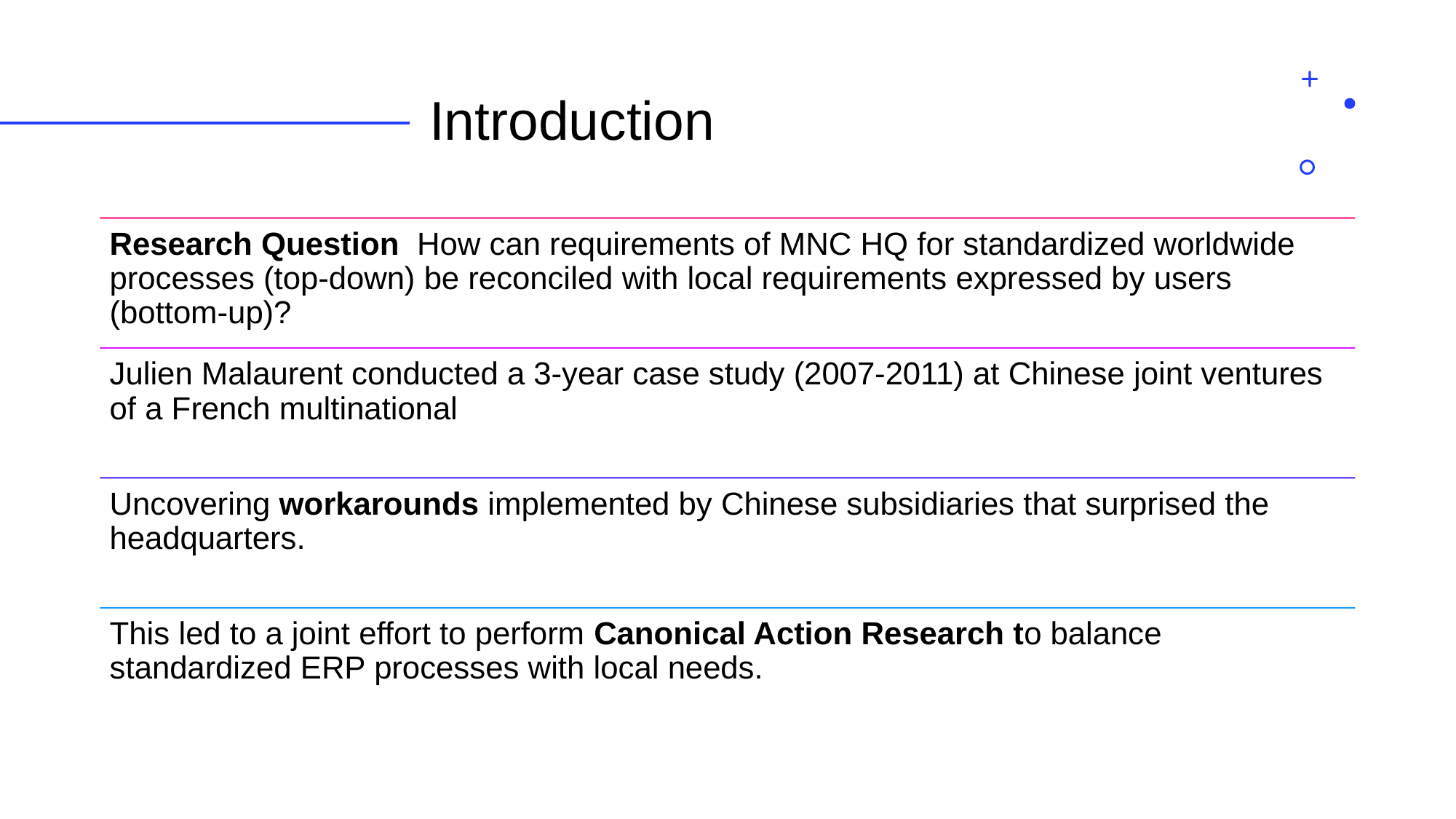

# Introduction

Research Question  How can requirements of MNC HQ for standardized worldwide processes (top-down) be reconciled with local requirements expressed by users (bottom-up)?
Julien Malaurent conducted a 3-year case study (2007-2011) at Chinese joint ventures of a French multinational
Uncovering workarounds implemented by Chinese subsidiaries that surprised the headquarters.
This led to a joint effort to perform Canonical Action Research to balance standardized ERP processes with local needs.